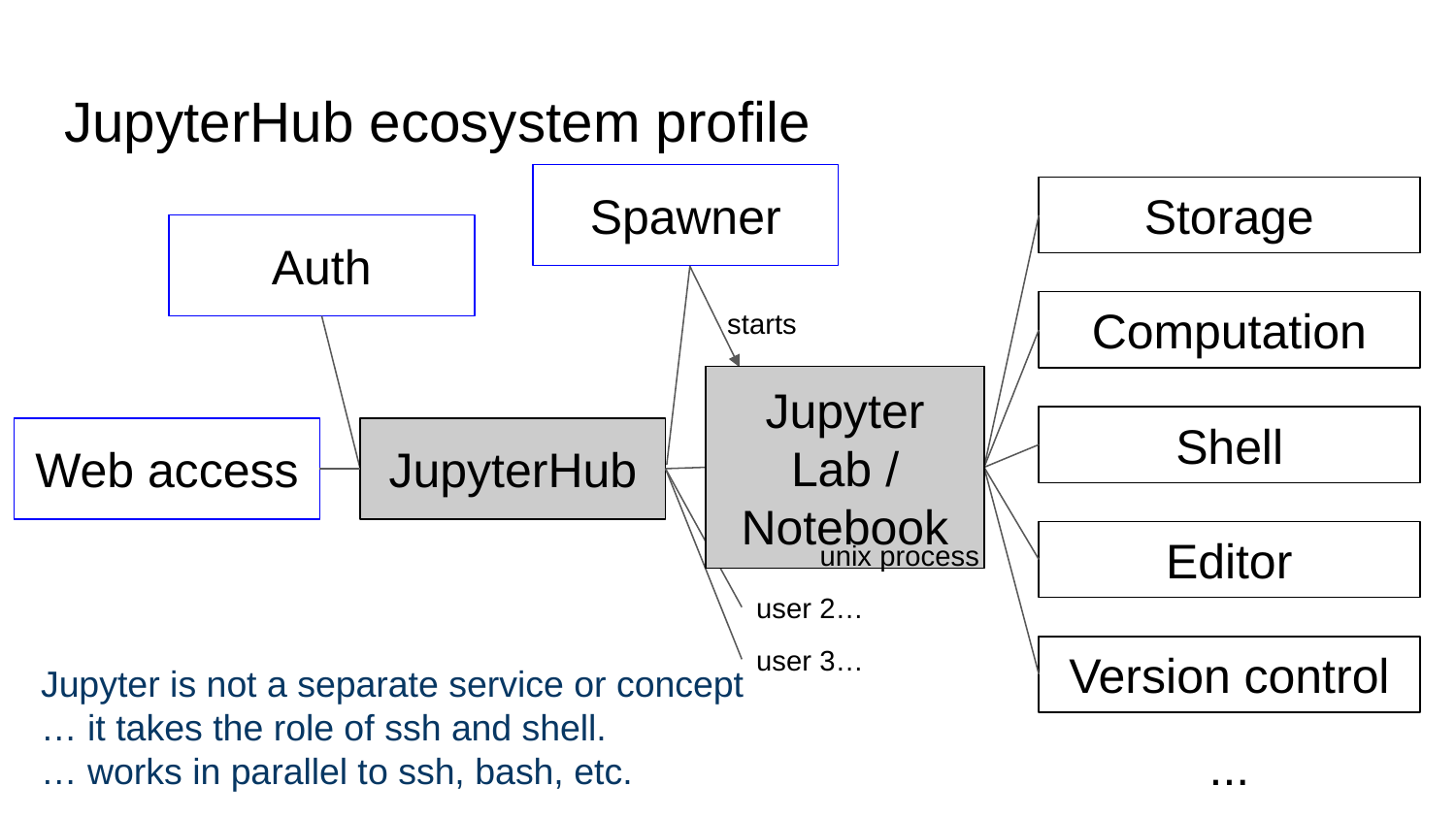

# JupyterHub ecosystem profile
Spawner
Storage
Auth

starts
Computation
Jupyter
Lab / Notebook
Shell
Web access
JupyterHub
Editor
unix process
user 2…
user 3…
Version control
Jupyter is not a separate service or concept
… it takes the role of ssh and shell.
… works in parallel to ssh, bash, etc.
...